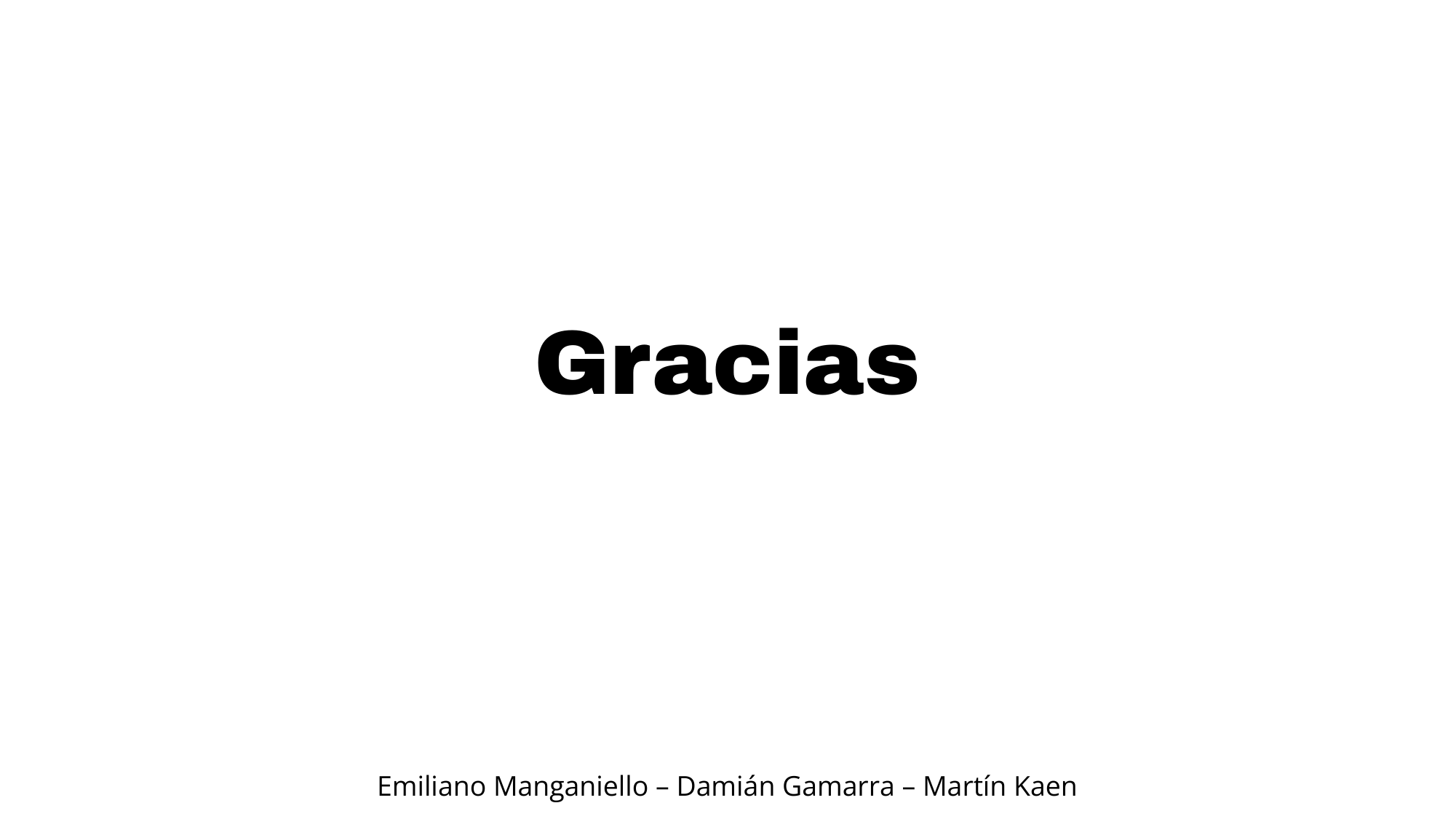

# Gracias
Emiliano Manganiello – Damián Gamarra – Martín Kaen